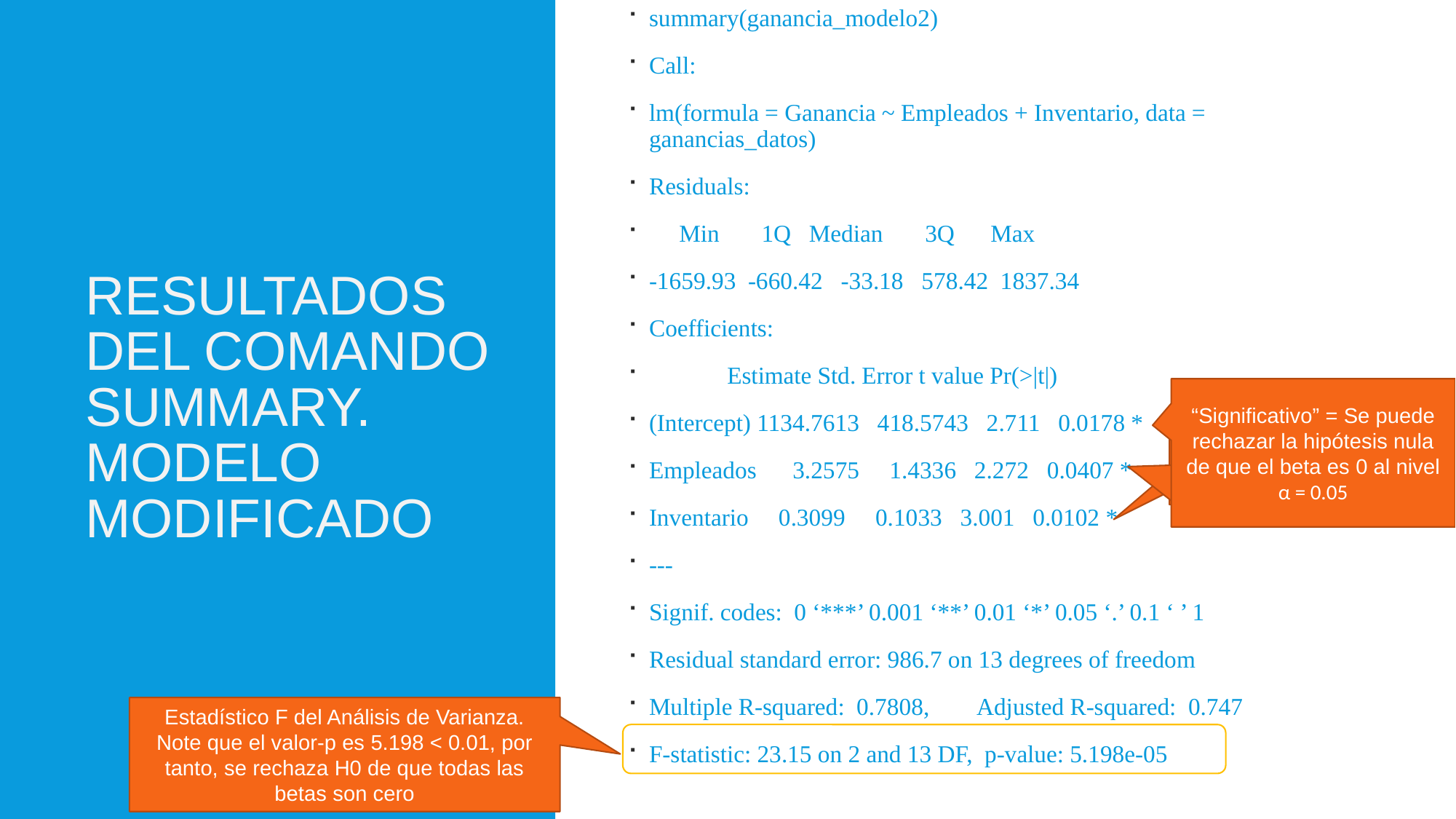

summary(ganancia_modelo2)
Call:
lm(formula = Ganancia ~ Empleados + Inventario, data = ganancias_datos)
Residuals:
     Min       1Q   Median       3Q      Max
-1659.93  -660.42   -33.18   578.42  1837.34
Coefficients:
             Estimate Std. Error t value Pr(>|t|)
(Intercept) 1134.7613   418.5743   2.711   0.0178 *
Empleados      3.2575     1.4336   2.272   0.0407 *
Inventario     0.3099     0.1033   3.001   0.0102 *
---
Signif. codes:  0 ‘***’ 0.001 ‘**’ 0.01 ‘*’ 0.05 ‘.’ 0.1 ‘ ’ 1
Residual standard error: 986.7 on 13 degrees of freedom
Multiple R-squared:  0.7808,	Adjusted R-squared:  0.747
F-statistic: 23.15 on 2 and 13 DF,  p-value: 5.198e-05

# Resultados del comando summary. Modelo modificado

“Significativo” = Se puede rechazar la hipótesis nula de que el beta es 0 al nivel α = 0.05

Estadístico F del Análisis de Varianza. Note que el valor-p es 5.198 < 0.01, por tanto, se rechaza H0 de que todas las betas son cero